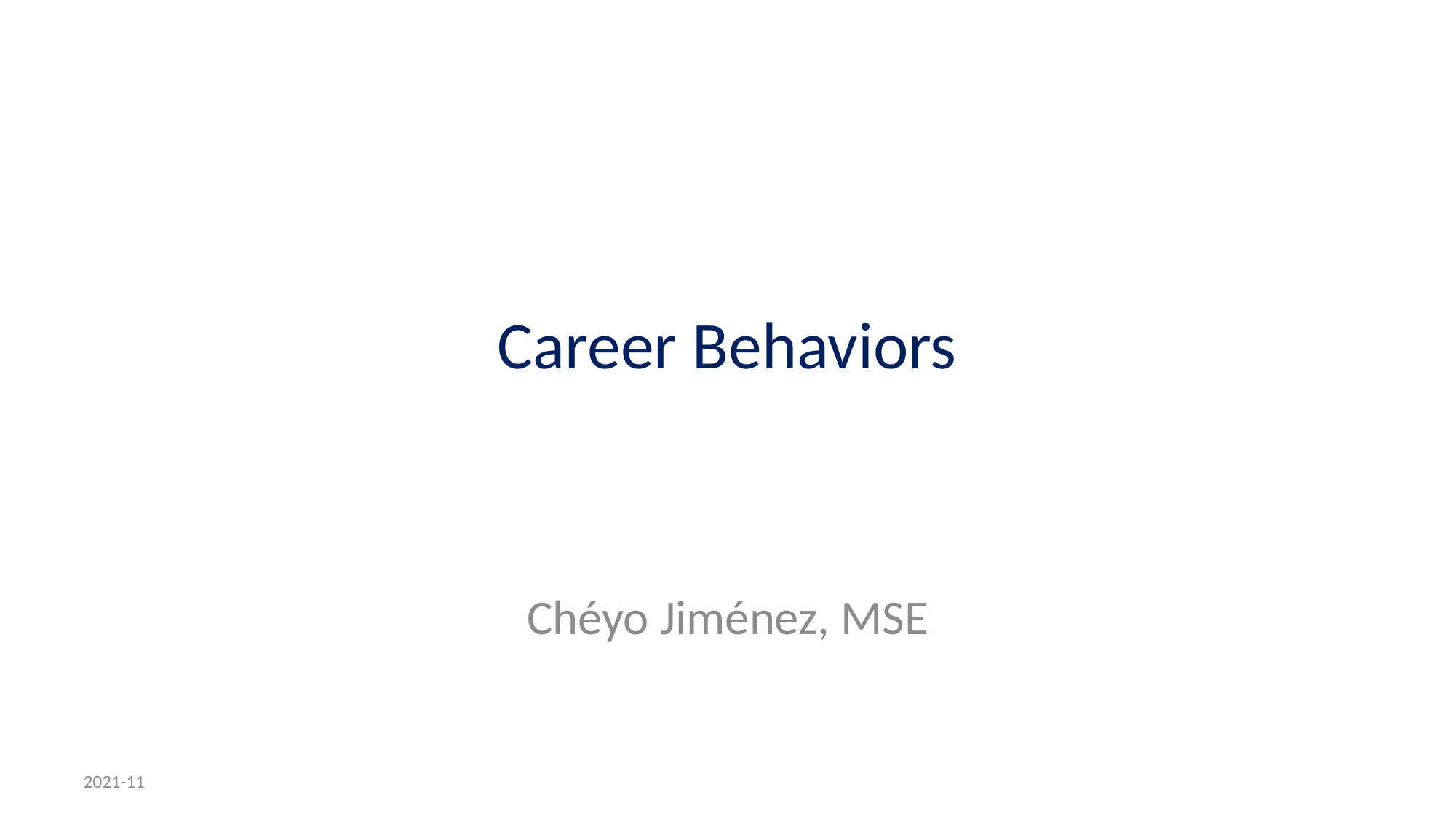

# Career Behaviors
Chéyo Jiménez, MSE
2021-11